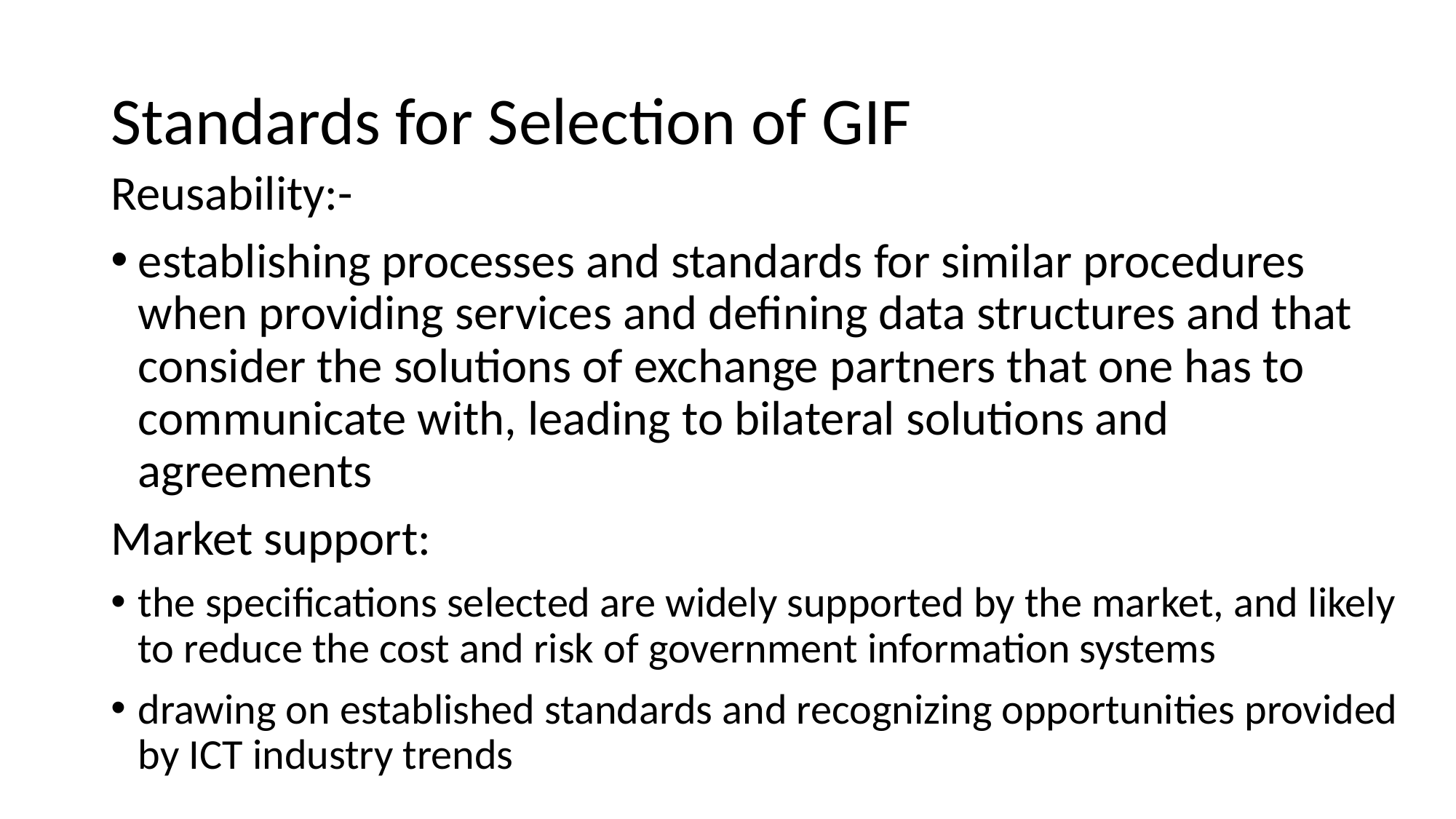

# Standards for Selection of GIF
Reusability:-
establishing processes and standards for similar procedures when providing services and defining data structures and that consider the solutions of exchange partners that one has to communicate with, leading to bilateral solutions and agreements
Market support:
the specifications selected are widely supported by the market, and likely to reduce the cost and risk of government information systems
drawing on established standards and recognizing opportunities provided by ICT industry trends